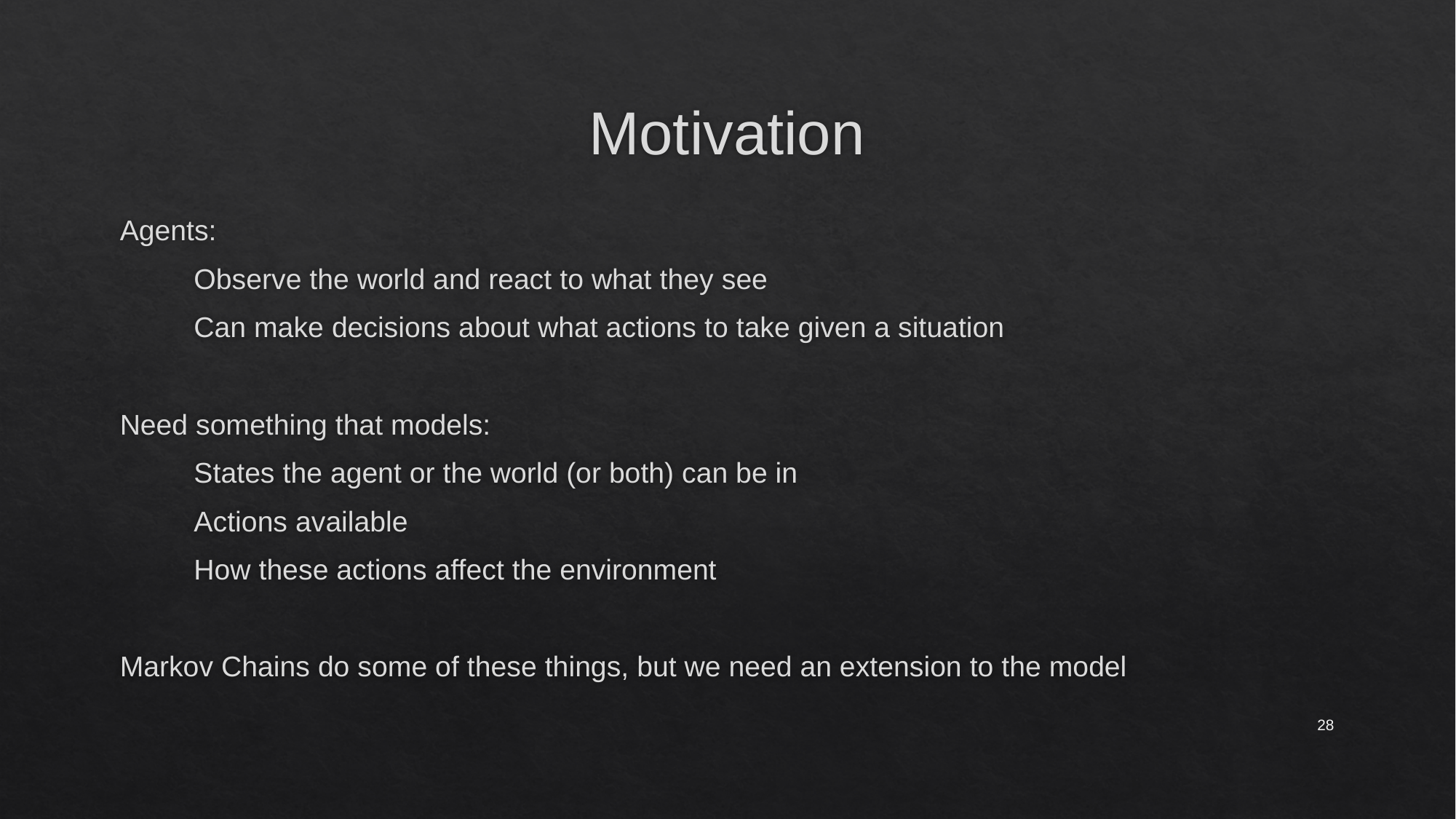

# Motivation
Agents:
	Observe the world and react to what they see
	Can make decisions about what actions to take given a situation

Need something that models:
	States the agent or the world (or both) can be in
	Actions available
	How these actions affect the environment

Markov Chains do some of these things, but we need an extension to the model
28